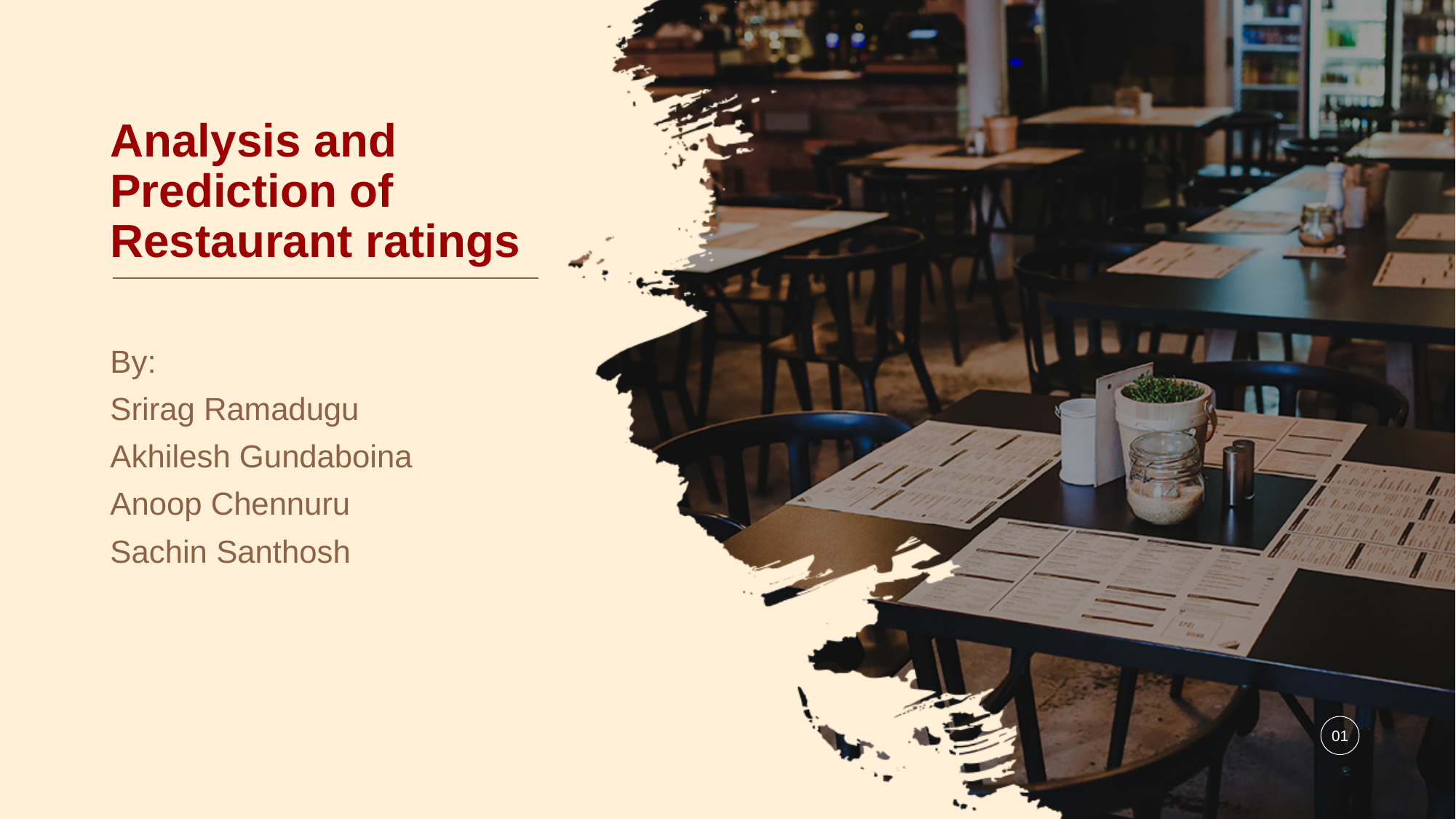

# Analysis and Prediction of Restaurant ratings

By:
Srirag Ramadugu
Akhilesh Gundaboina
Anoop Chennuru
Sachin Santhosh
01